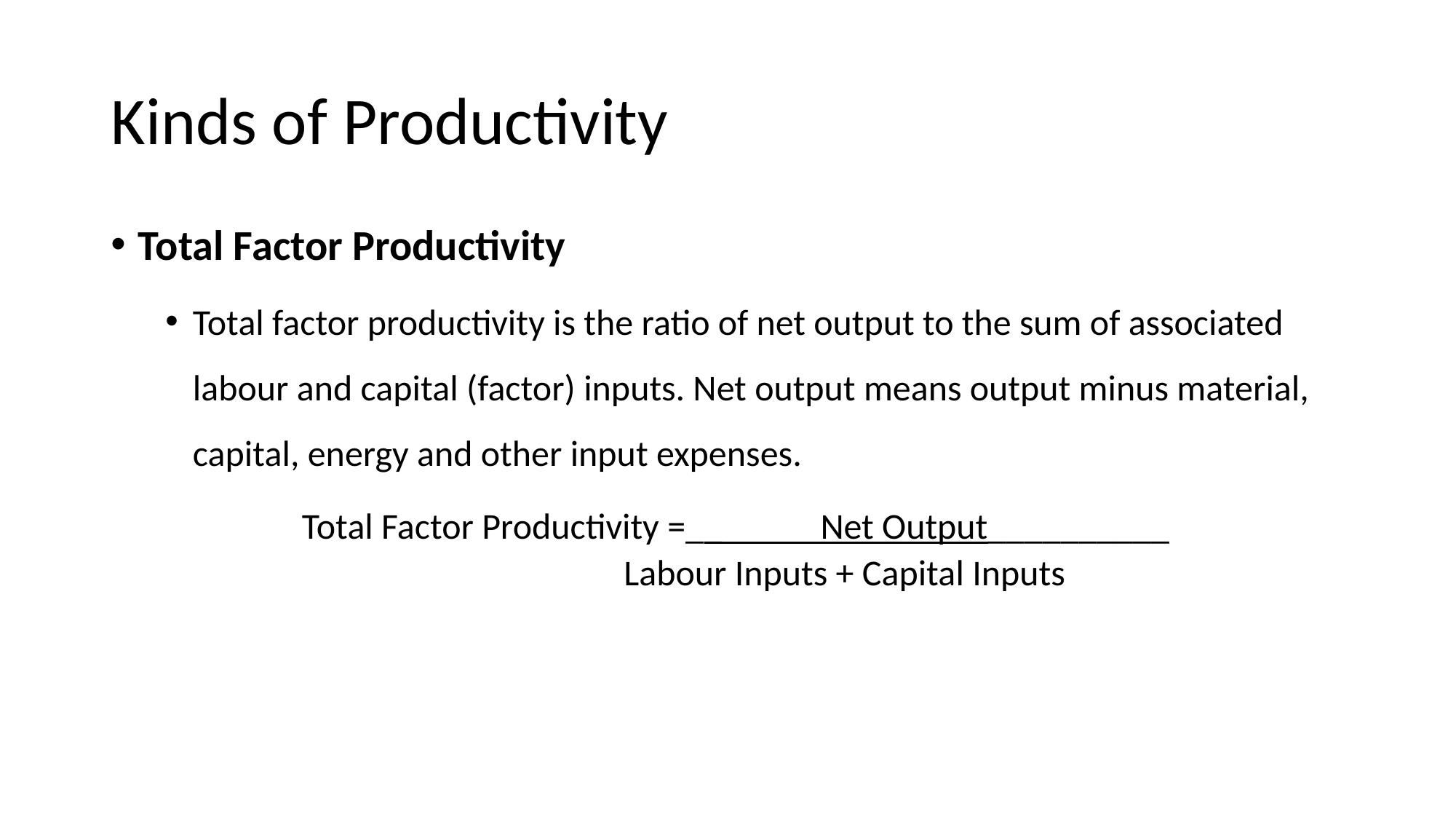

# Kinds of Productivity
Total Factor Productivity
Total factor productivity is the ratio of net output to the sum of associated labour and capital (factor) inputs. Net output means output minus material, capital, energy and other input expenses.
		Total Factor Productivity =__            Net Output__________
                                                        Labour Inputs + Capital Inputs